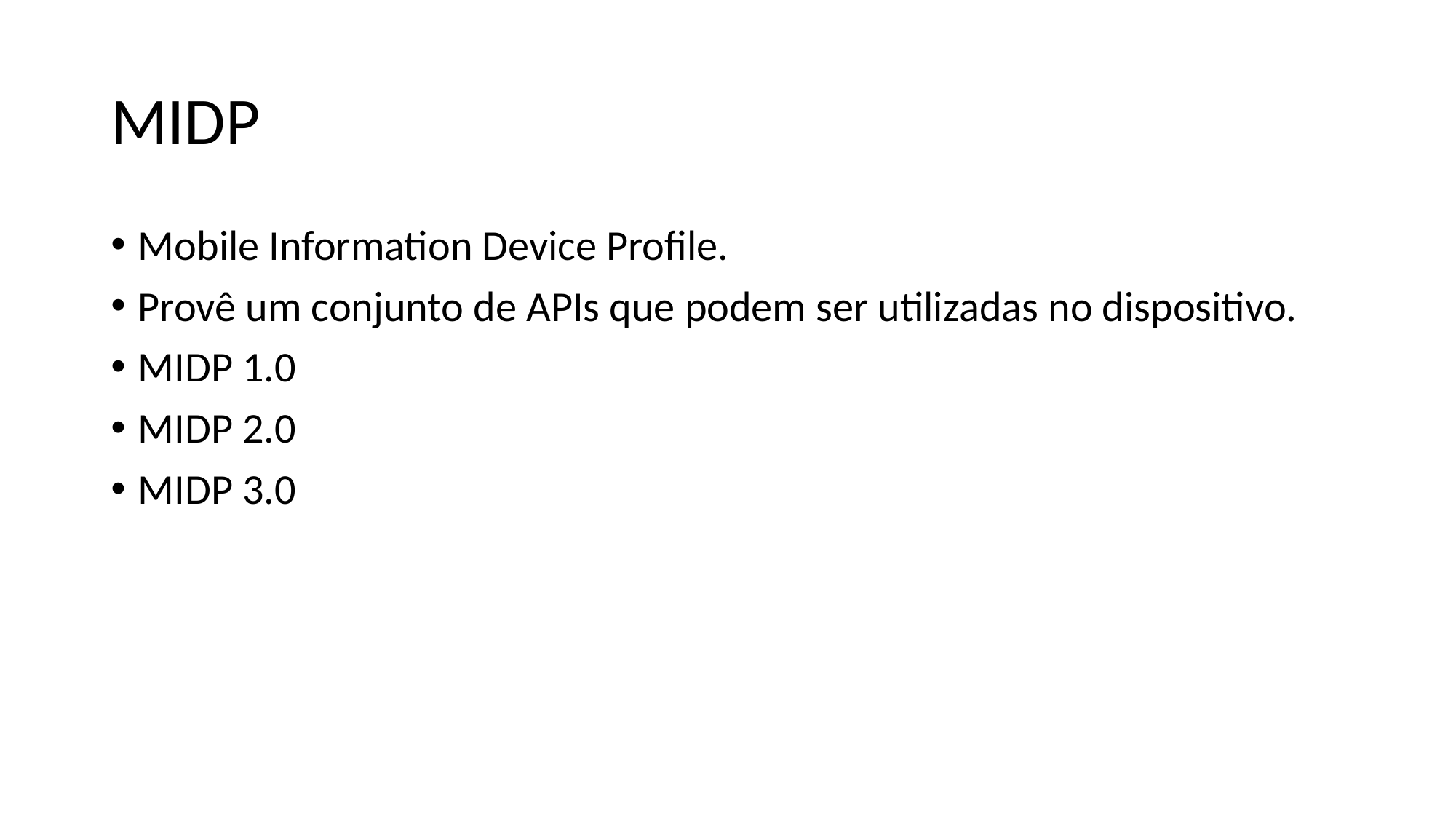

# MIDP
Mobile Information Device Profile.
Provê um conjunto de APIs que podem ser utilizadas no dispositivo.
MIDP 1.0
MIDP 2.0
MIDP 3.0